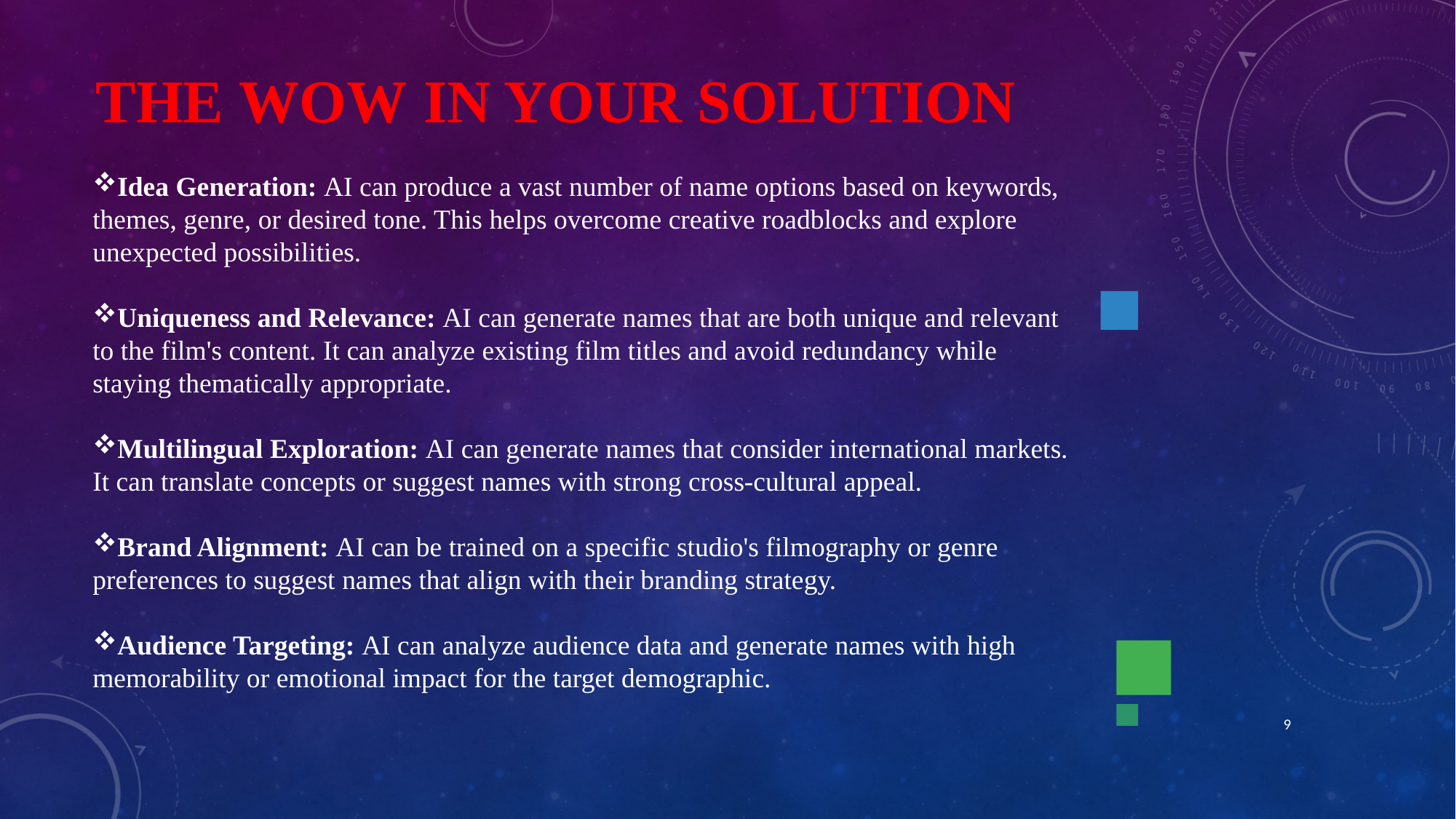

# THE WOW IN YOUR SOLUTION
Idea Generation: AI can produce a vast number of name options based on keywords, themes, genre, or desired tone. This helps overcome creative roadblocks and explore unexpected possibilities.

Uniqueness and Relevance: AI can generate names that are both unique and relevant to the film's content. It can analyze existing film titles and avoid redundancy while staying thematically appropriate.

Multilingual Exploration: AI can generate names that consider international markets. It can translate concepts or suggest names with strong cross-cultural appeal.

Brand Alignment: AI can be trained on a specific studio's filmography or genre preferences to suggest names that align with their branding strategy.

Audience Targeting: AI can analyze audience data and generate names with high memorability or emotional impact for the target demographic.

9